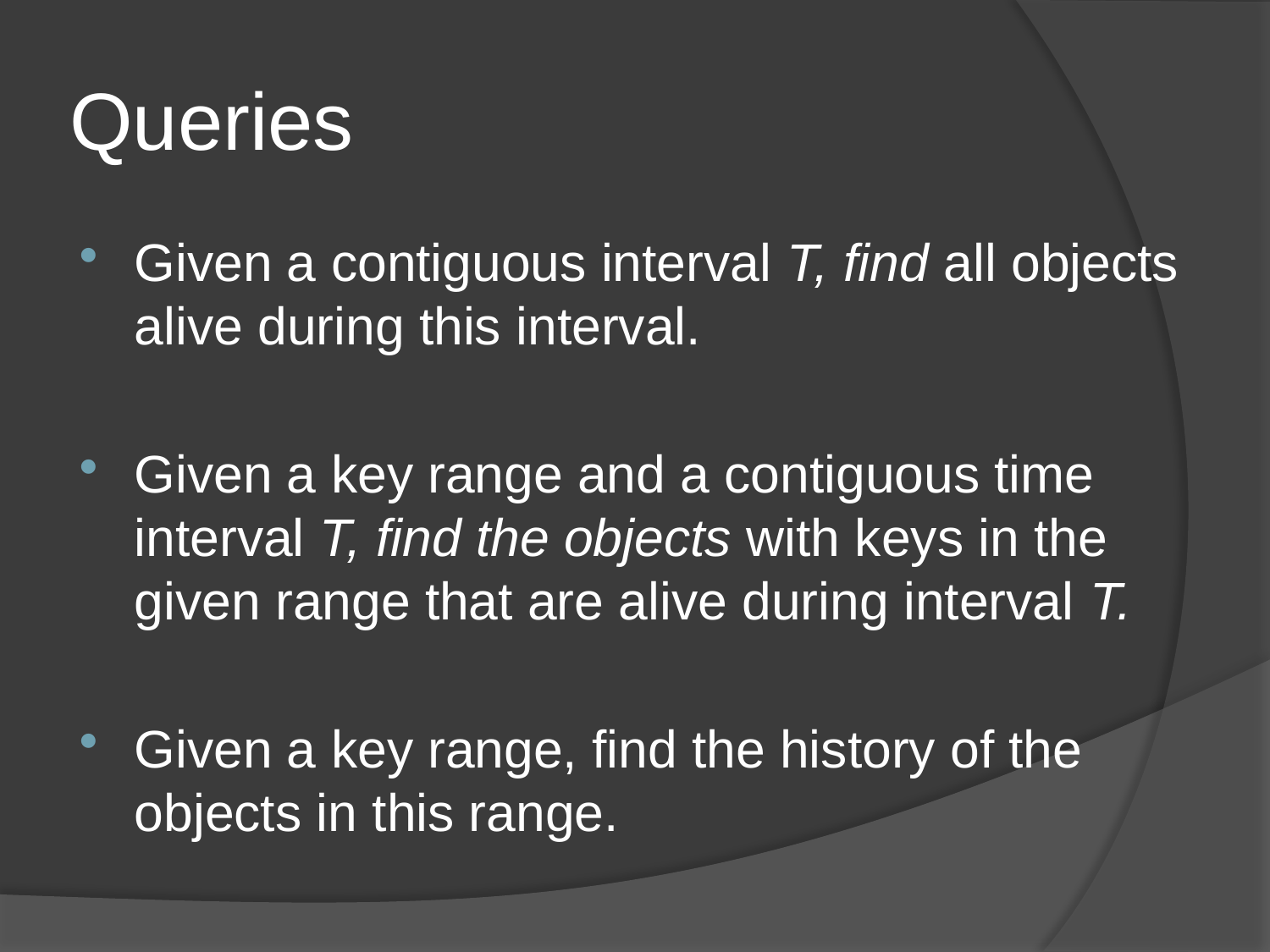

# Queries
Given a contiguous interval T, find all objects alive during this interval.

Given a key range and a contiguous time interval T, find the objects with keys in the given range that are alive during interval T.

Given a key range, find the history of the objects in this range.